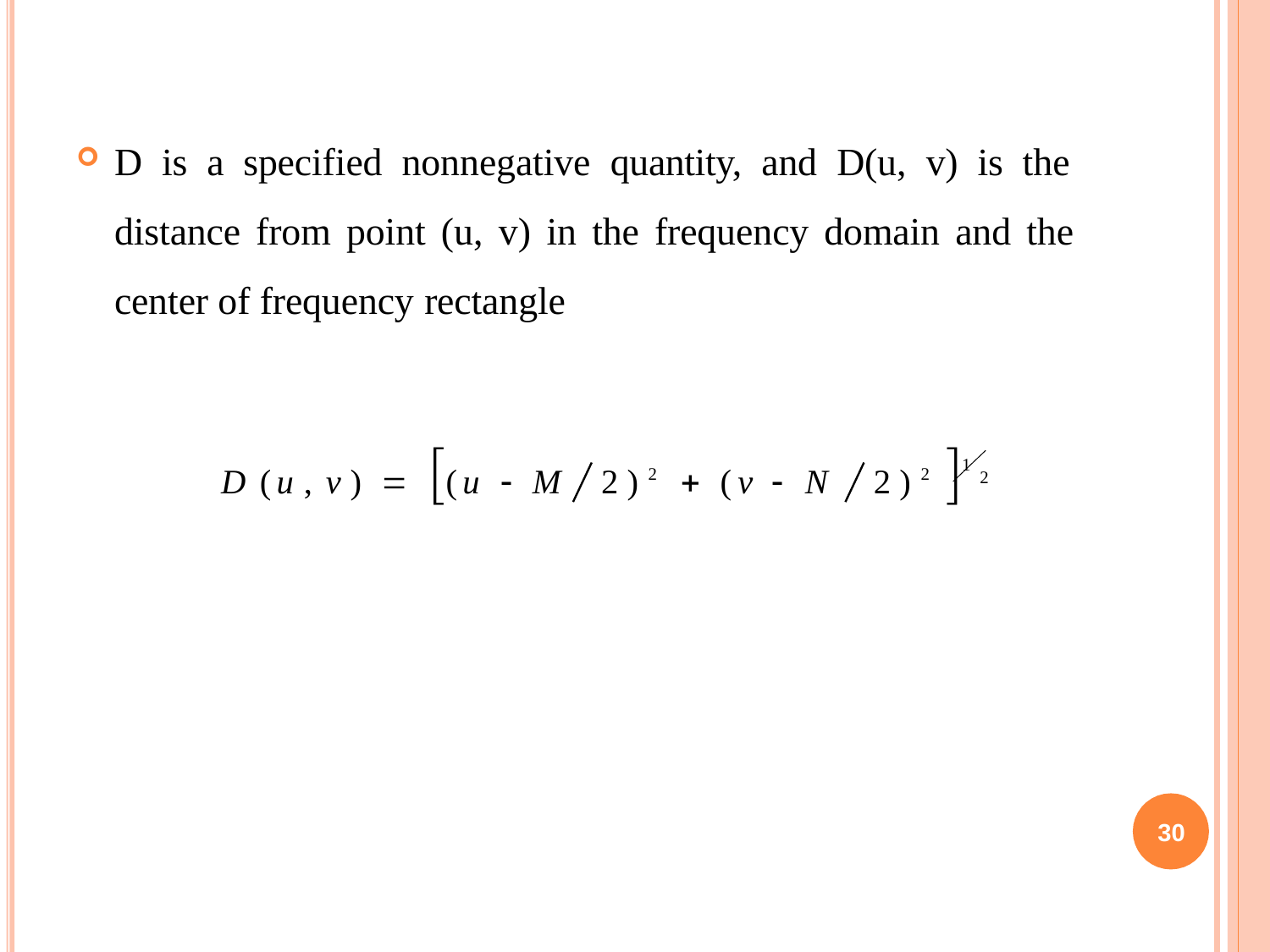

D is a specified nonnegative quantity, and D(u, v) is the  distance from point (u, v) in the frequency domain and the  center of frequency rectangle
D(u, v) = [(u − M	2)2   + (v − N	2)2 ]12

30